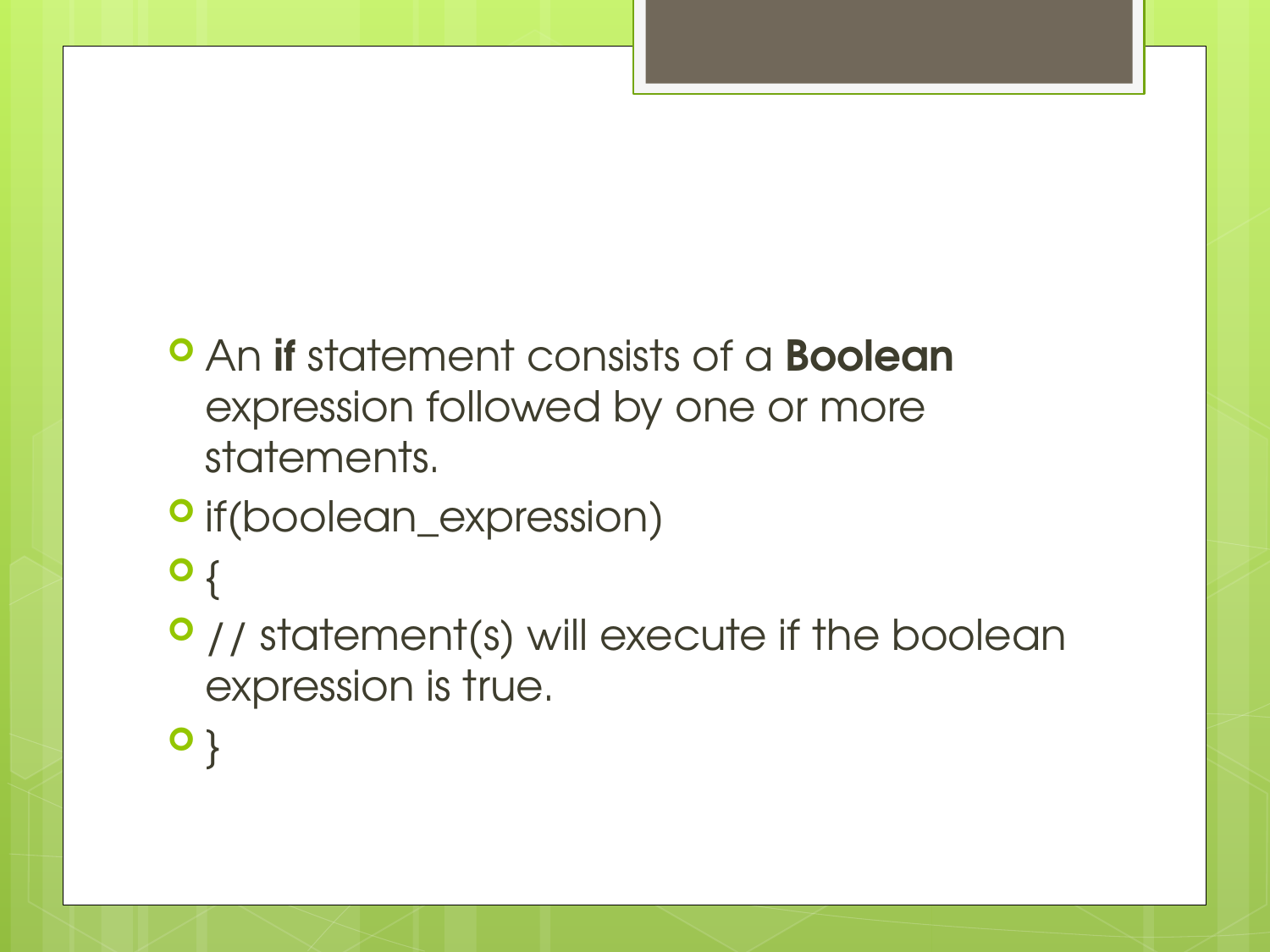

#
An if statement consists of a Boolean expression followed by one or more statements.
if(boolean_expression)
{
// statement(s) will execute if the boolean expression is true.
}